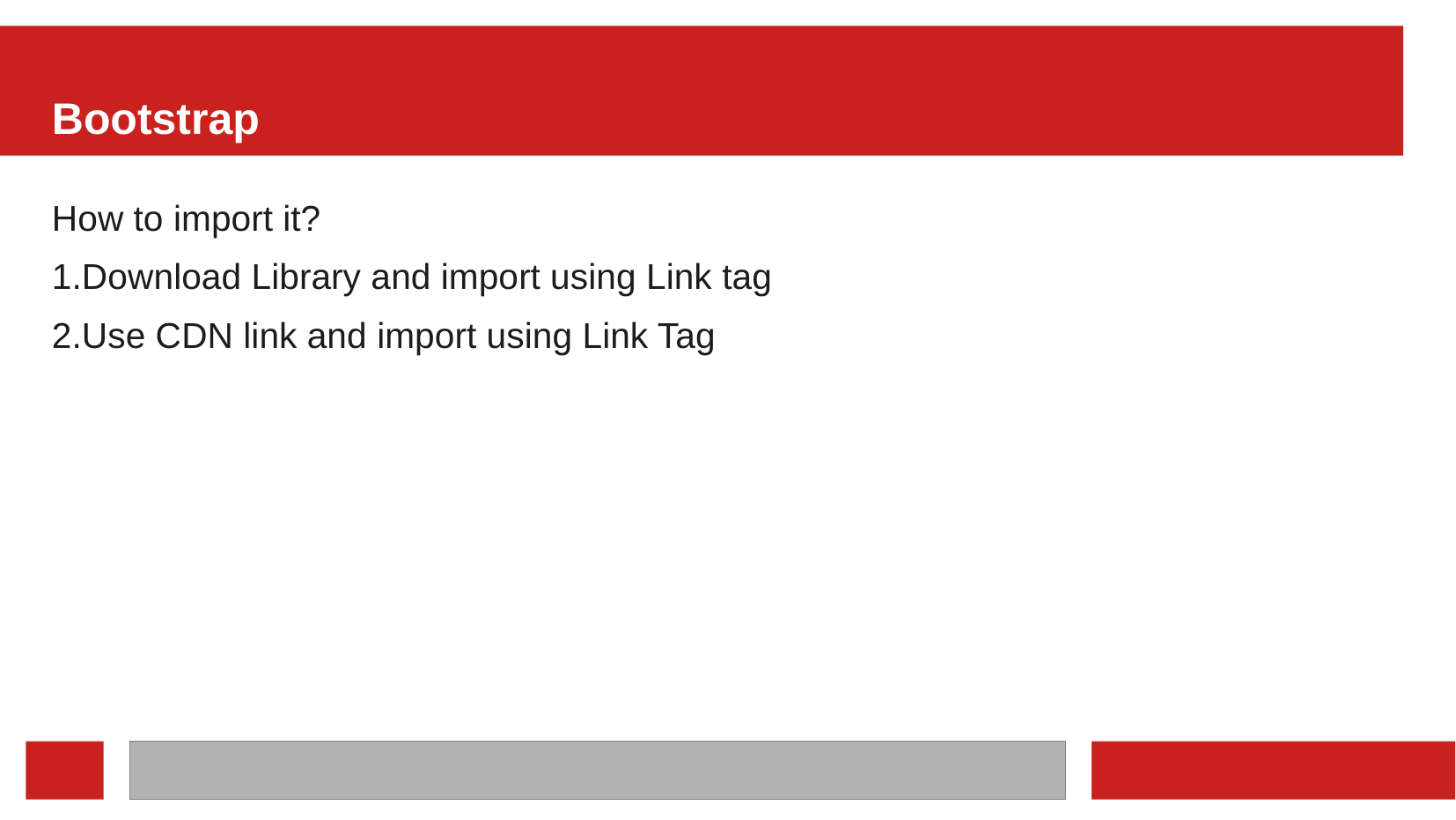

Bootstrap
How to import it?
1.Download Library and import using Link tag
2.Use CDN link and import using Link Tag